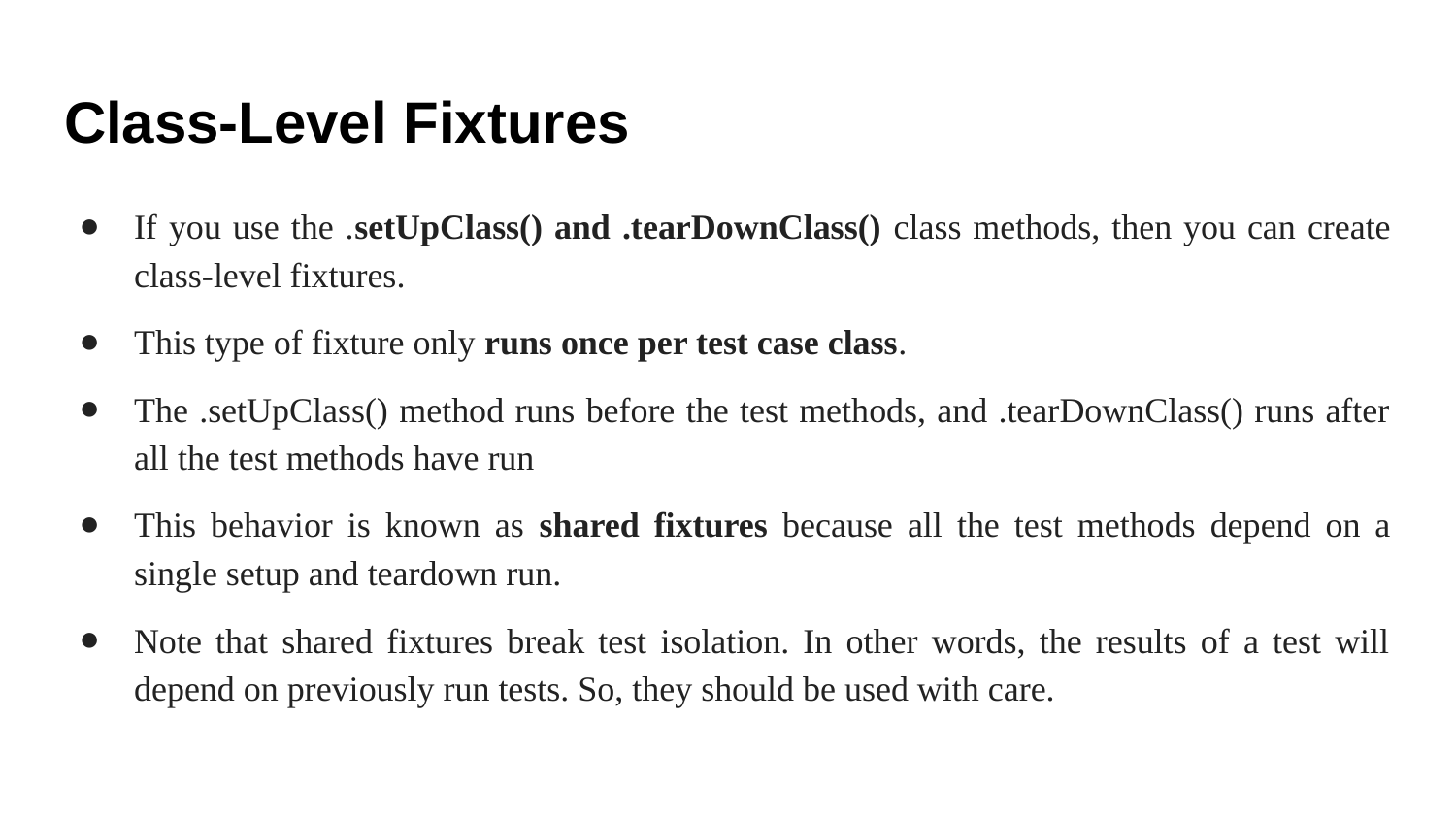

# Class-Level Fixtures
If you use the .setUpClass() and .tearDownClass() class methods, then you can create class-level fixtures.
This type of fixture only runs once per test case class.
The .setUpClass() method runs before the test methods, and .tearDownClass() runs after all the test methods have run
This behavior is known as shared fixtures because all the test methods depend on a single setup and teardown run.
Note that shared fixtures break test isolation. In other words, the results of a test will depend on previously run tests. So, they should be used with care.